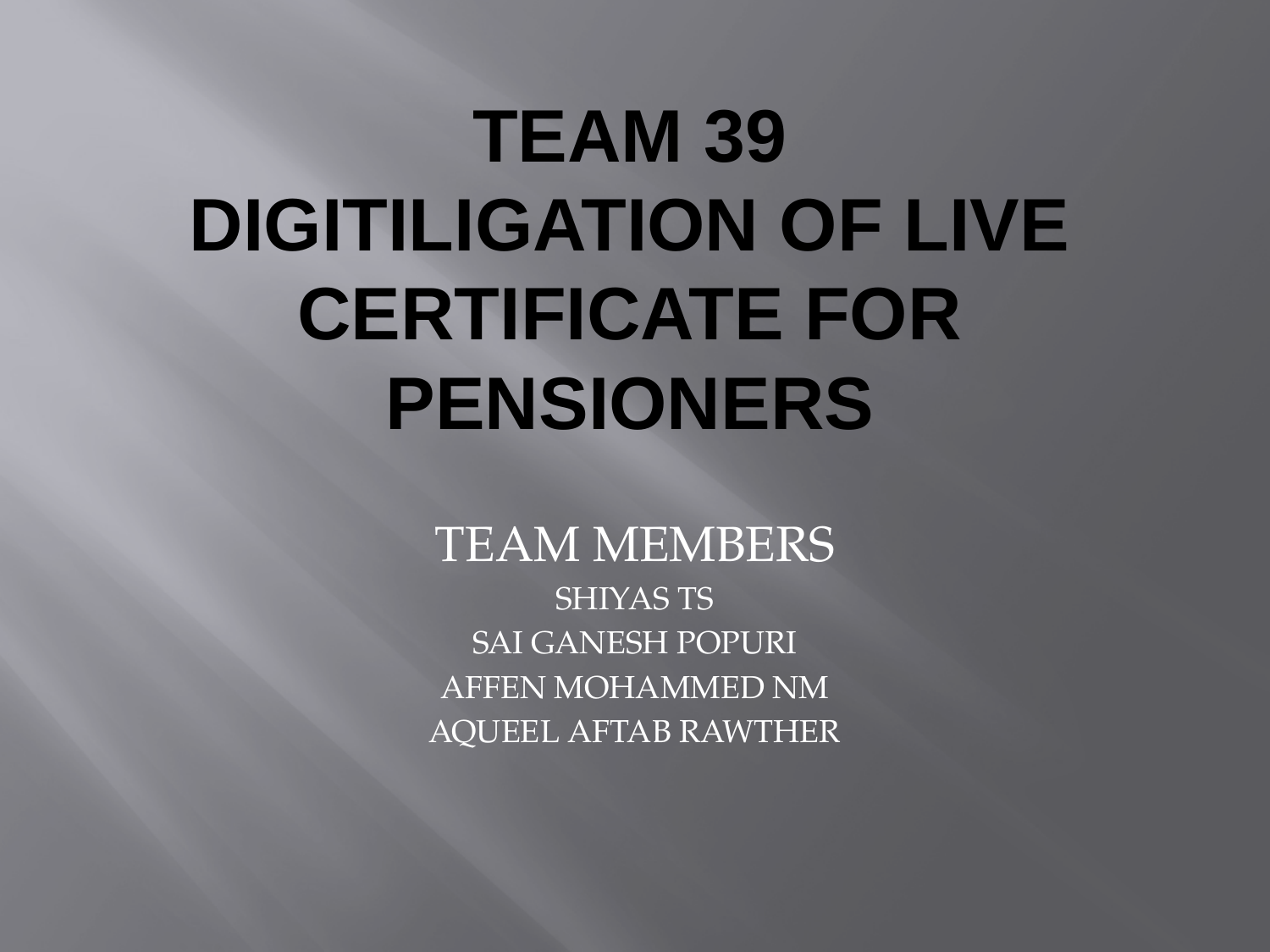

# TEAM 39 DIGITILIGATION OF LIVE CERTIFICATE FOR PENSIONERS
TEAM MEMBERS
SHIYAS TS
SAI GANESH POPURI
AFFEN MOHAMMED NM
AQUEEL AFTAB RAWTHER